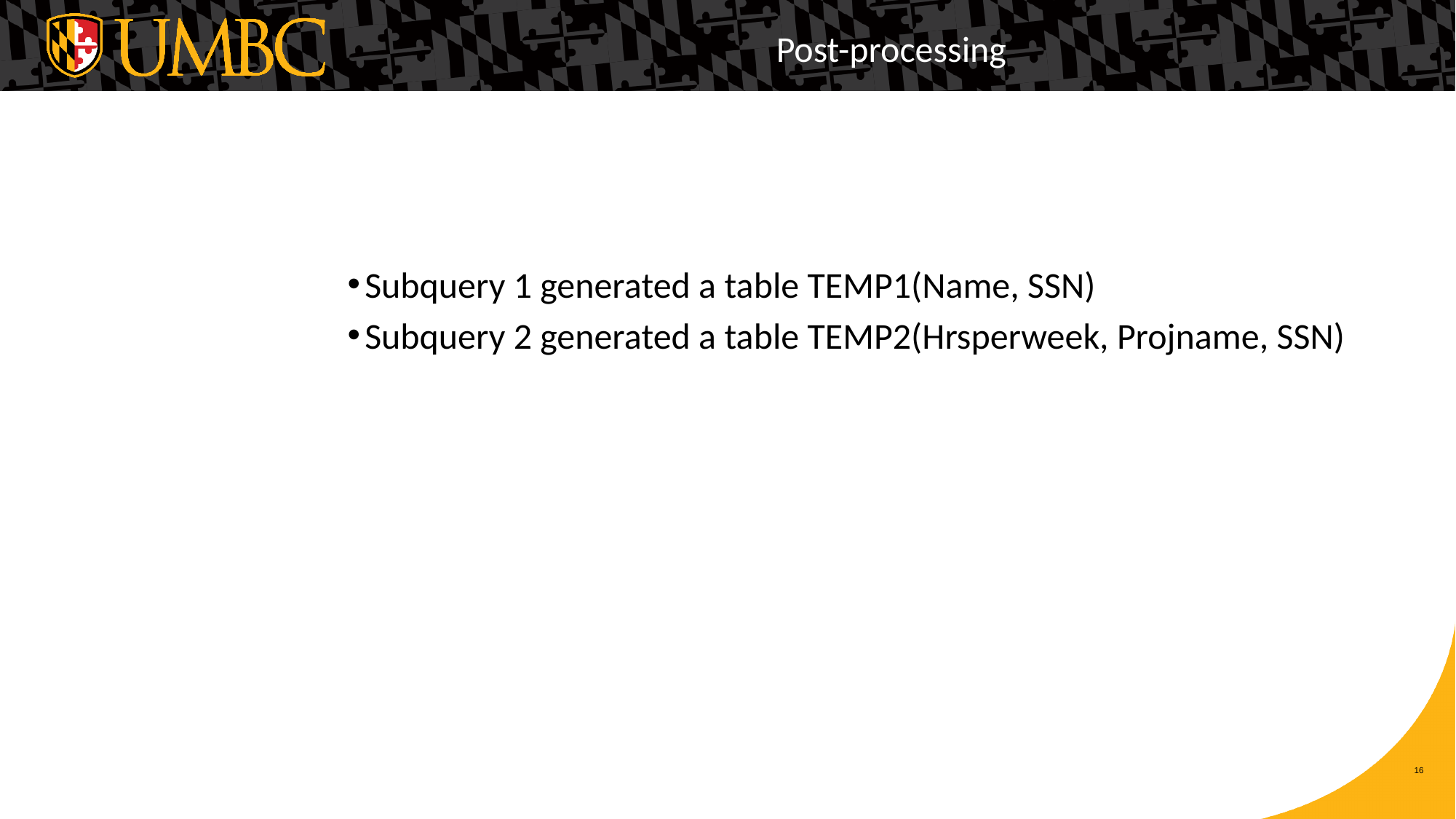

# Post-processing
Subquery 1 generated a table TEMP1(Name, SSN)
Subquery 2 generated a table TEMP2(Hrsperweek, Projname, SSN)